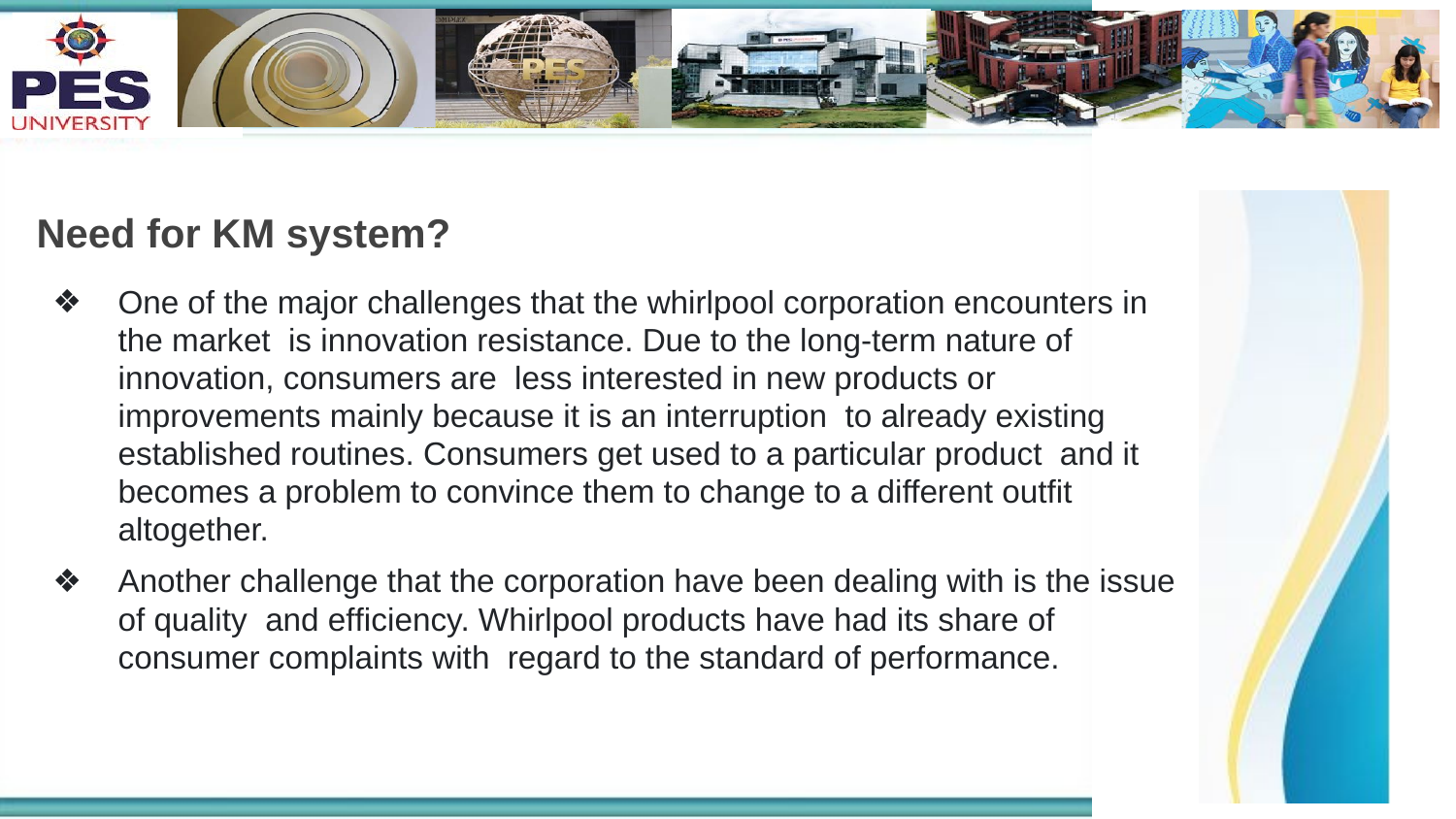

# Need for KM system?
One of the major challenges that the whirlpool corporation encounters in the market  is innovation resistance. Due to the long-term nature of innovation, consumers are  less interested in new products or improvements mainly because it is an interruption  to already existing established routines. Consumers get used to a particular product  and it becomes a problem to convince them to change to a different outﬁt  altogether.
Another challenge that the corporation have been dealing with is the issue of quality  and efﬁciency. Whirlpool products have had its share of consumer complaints with  regard to the standard of performance.